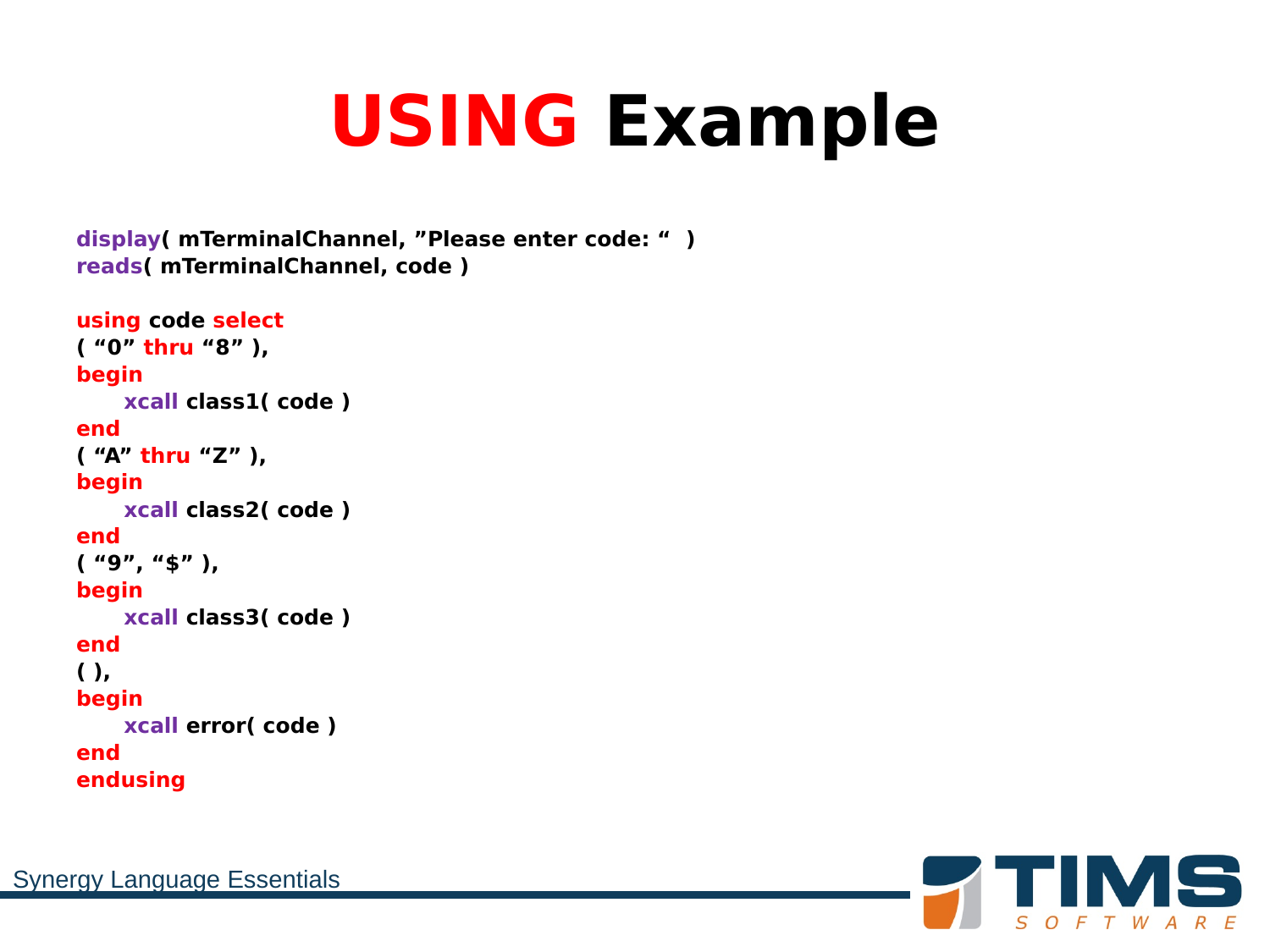

# USING Example
display( mTerminalChannel, ”Please enter code: “  )
reads( mTerminalChannel, code )

using code select
( “0” thru “8” ),
begin
	xcall class1( code )
end
( “A” thru “Z” ),
begin
	xcall class2( code )
end
( “9”, “$” ),
begin
	xcall class3( code )
end
( ),
begin
	xcall error( code )
end
endusing
Synergy Language Essentials